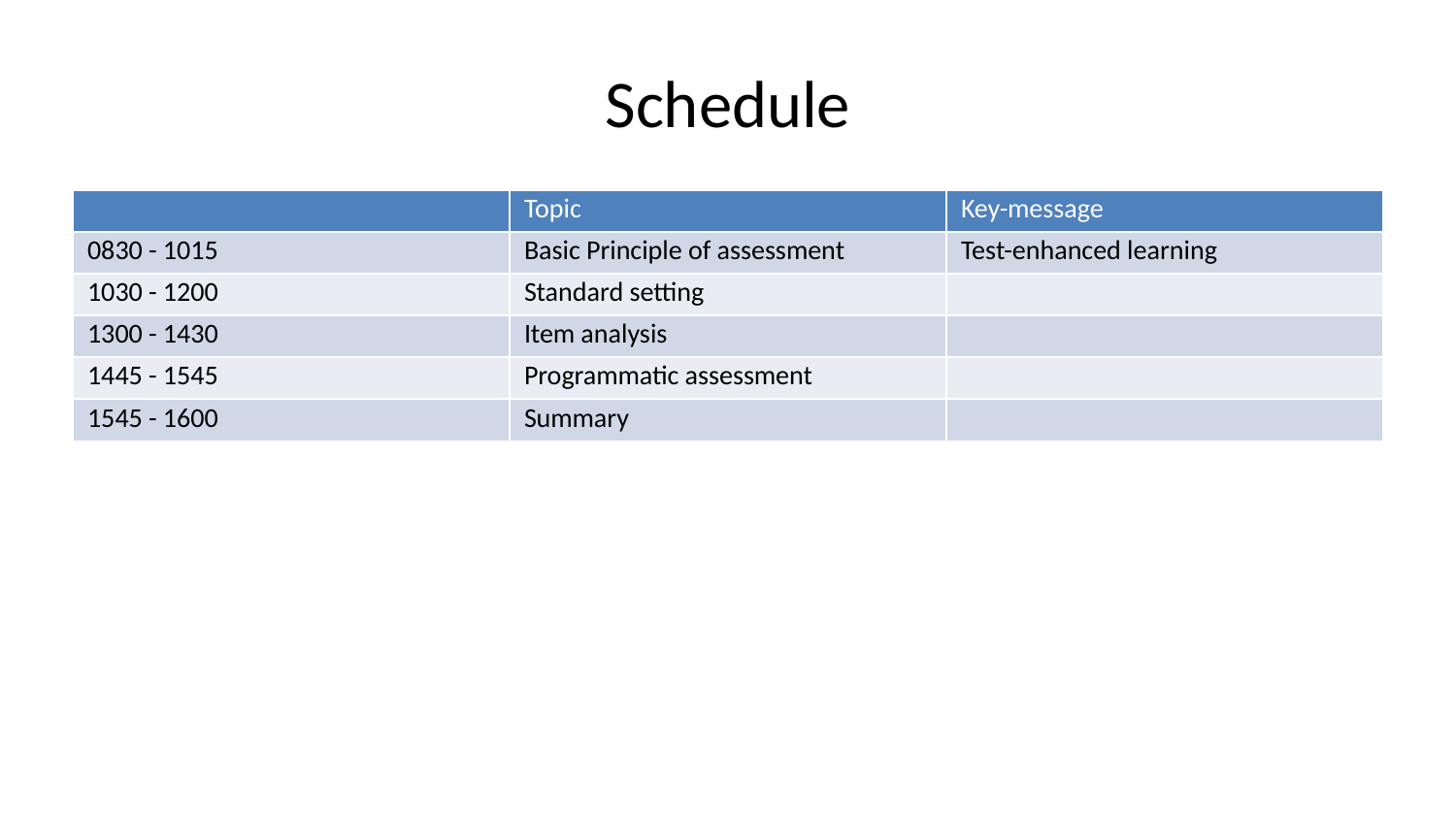

# Schedule
|  | Topic | Key-message |
| --- | --- | --- |
| 0830 - 1015 | Basic Principle of assessment | Test-enhanced learning |
| 1030 - 1200 | Standard setting |  |
| 1300 - 1430 | Item analysis |  |
| 1445 - 1545 | Programmatic assessment |  |
| 1545 - 1600 | Summary |  |